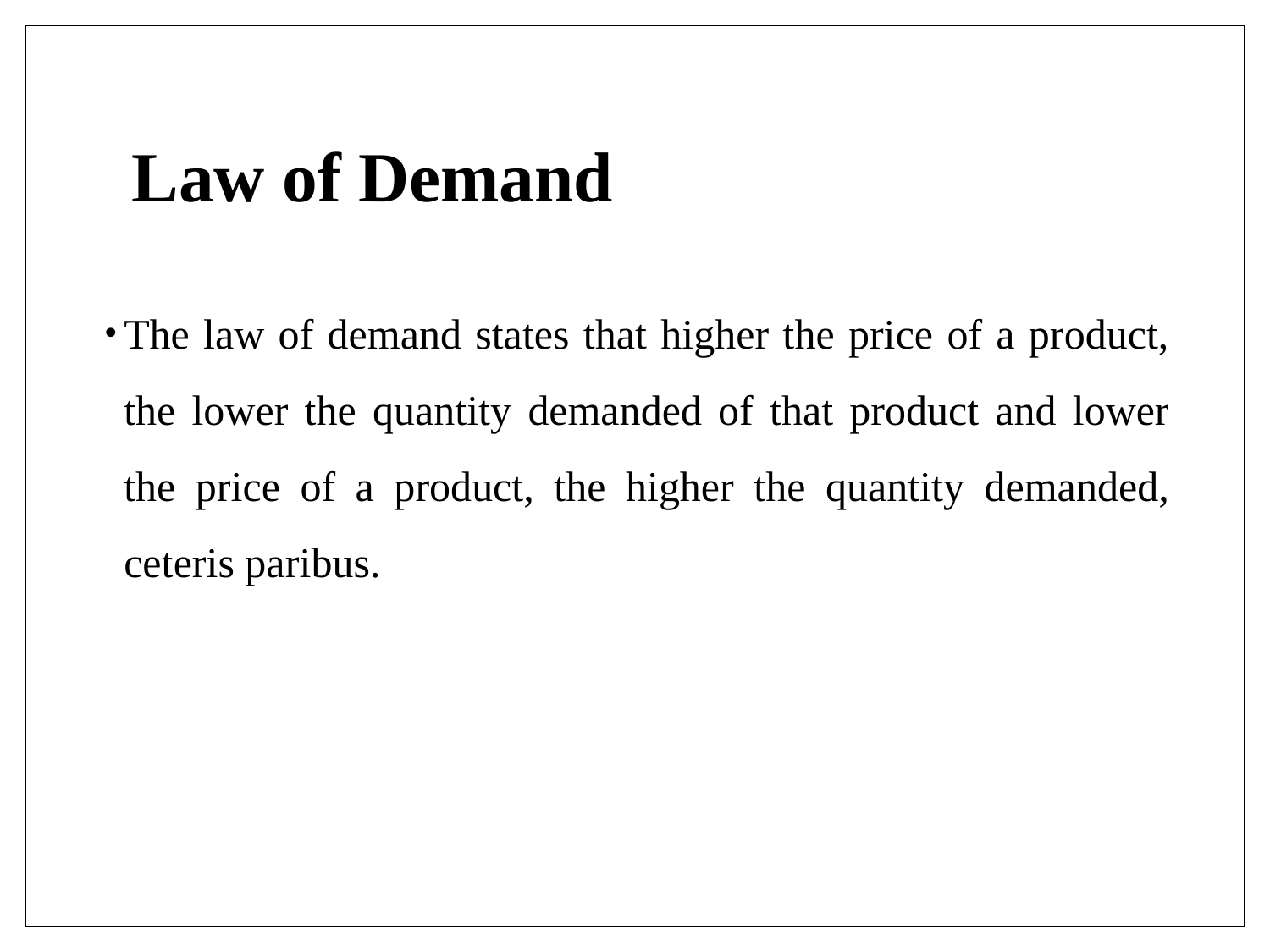

# Law of Demand
The law of demand states that higher the price of a product, the lower the quantity demanded of that product and lower the price of a product, the higher the quantity demanded, ceteris paribus.